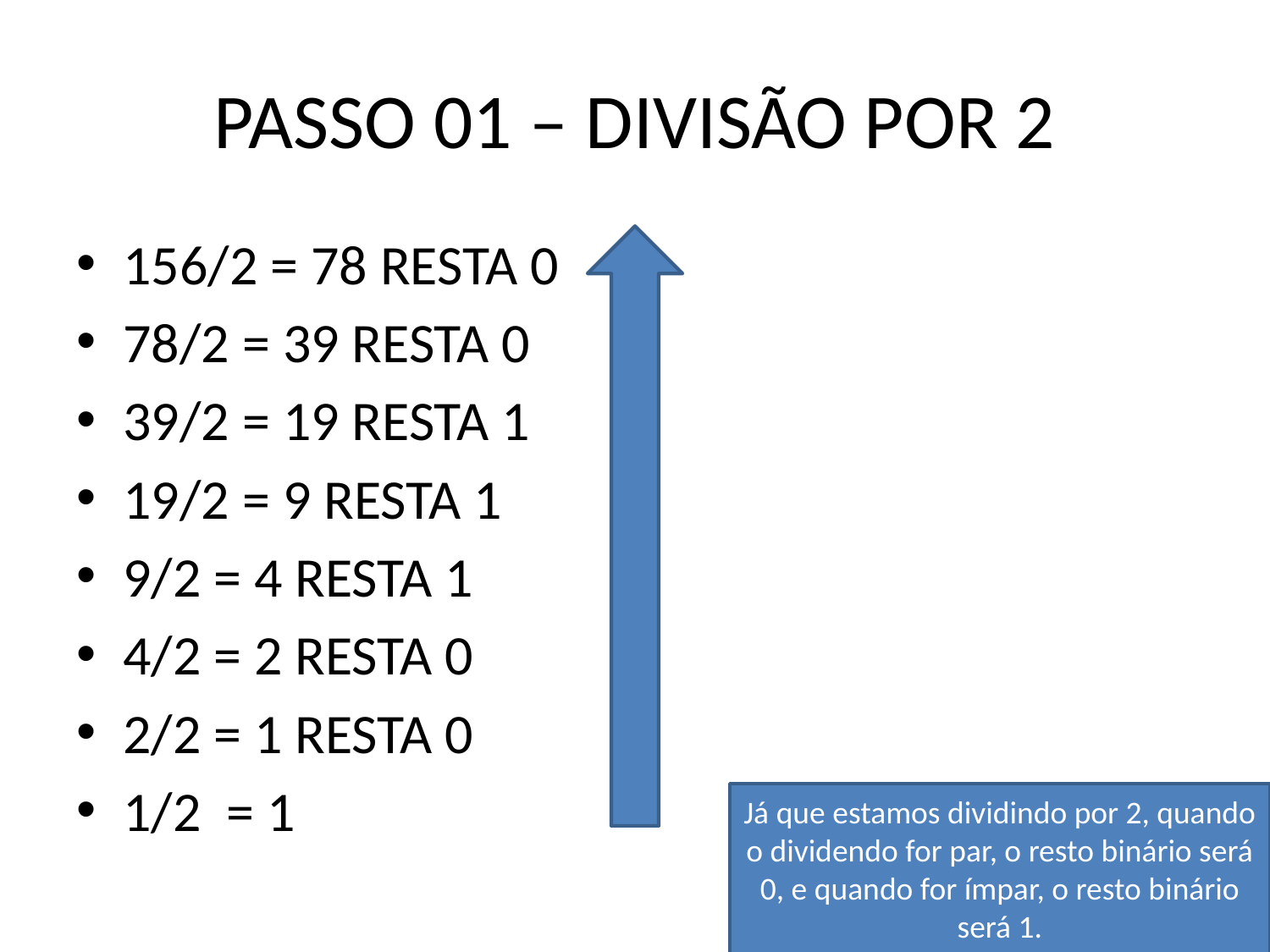

# PASSO 01 – DIVISÃO POR 2
156/2 = 78 RESTA 0
78/2 = 39 RESTA 0
39/2 = 19 RESTA 1
19/2 = 9 RESTA 1
9/2 = 4 RESTA 1
4/2 = 2 RESTA 0
2/2 = 1 RESTA 0
1/2  = 1

Já que estamos dividindo por 2, quando o dividendo for par, o resto binário será 0, e quando for ímpar, o resto binário será 1.